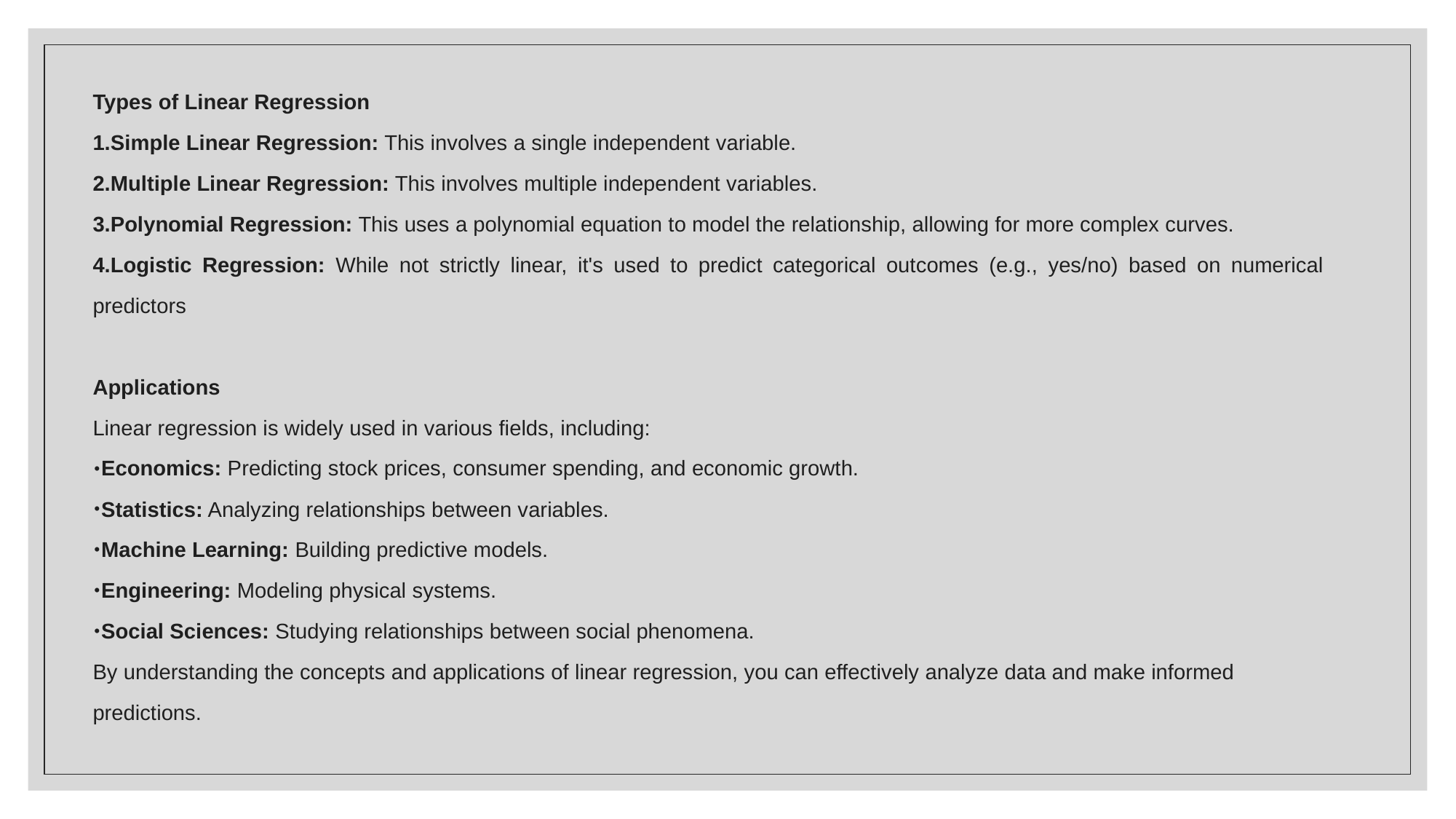

Types of Linear Regression
Simple Linear Regression: This involves a single independent variable.
Multiple Linear Regression: This involves multiple independent variables.
Polynomial Regression: This uses a polynomial equation to model the relationship, allowing for more complex curves.
Logistic Regression: While not strictly linear, it's used to predict categorical outcomes (e.g., yes/no) based on numerical predictors

Applications
Linear regression is widely used in various fields, including:
Economics: Predicting stock prices, consumer spending, and economic growth.
Statistics: Analyzing relationships between variables.
Machine Learning: Building predictive models.
Engineering: Modeling physical systems.
Social Sciences: Studying relationships between social phenomena.
By understanding the concepts and applications of linear regression, you can effectively analyze data and make informed predictions.